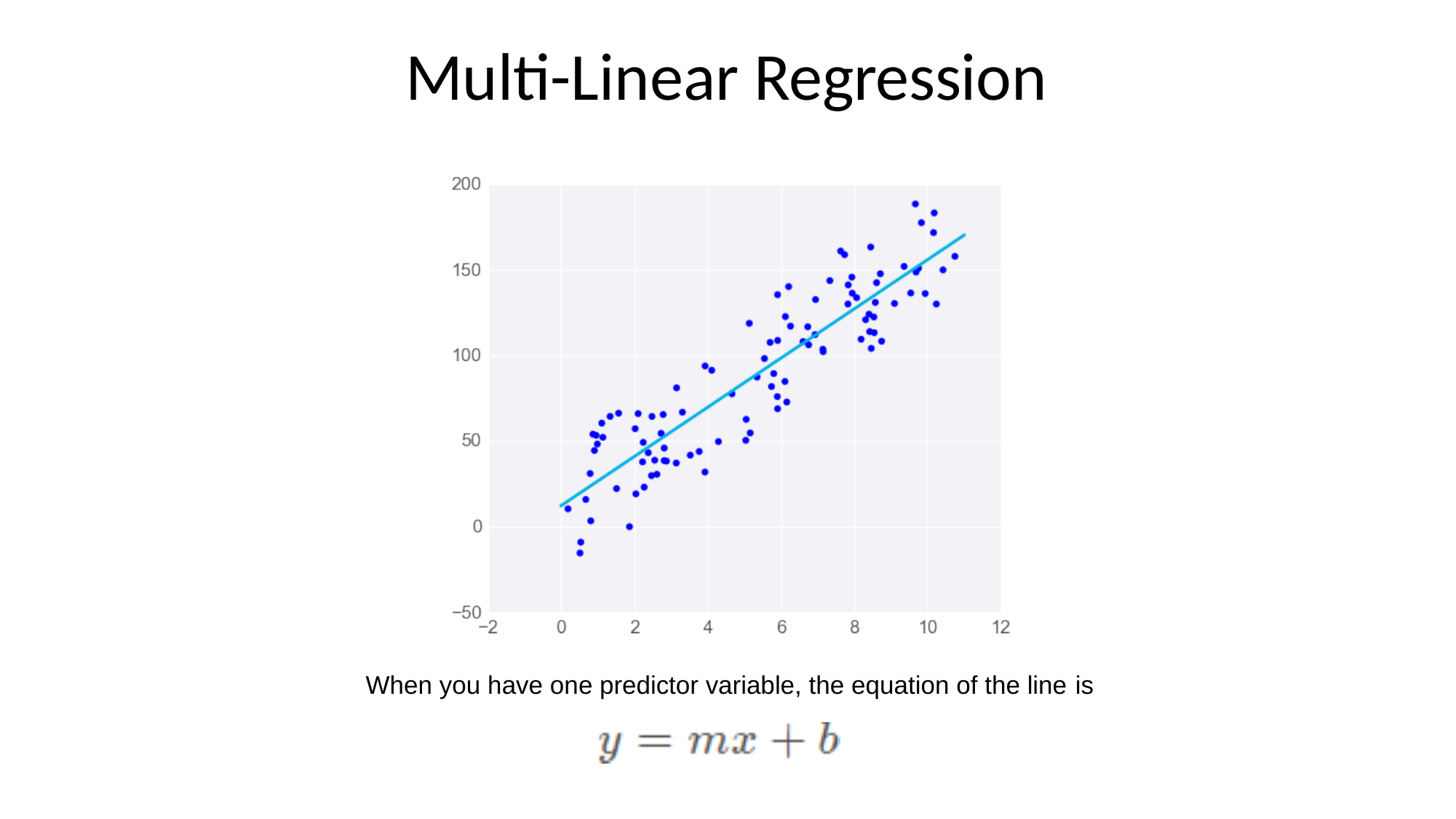

# Multi-Linear Regression

When you have one predictor variable, the equation of the line is

Sensitivity: Internal